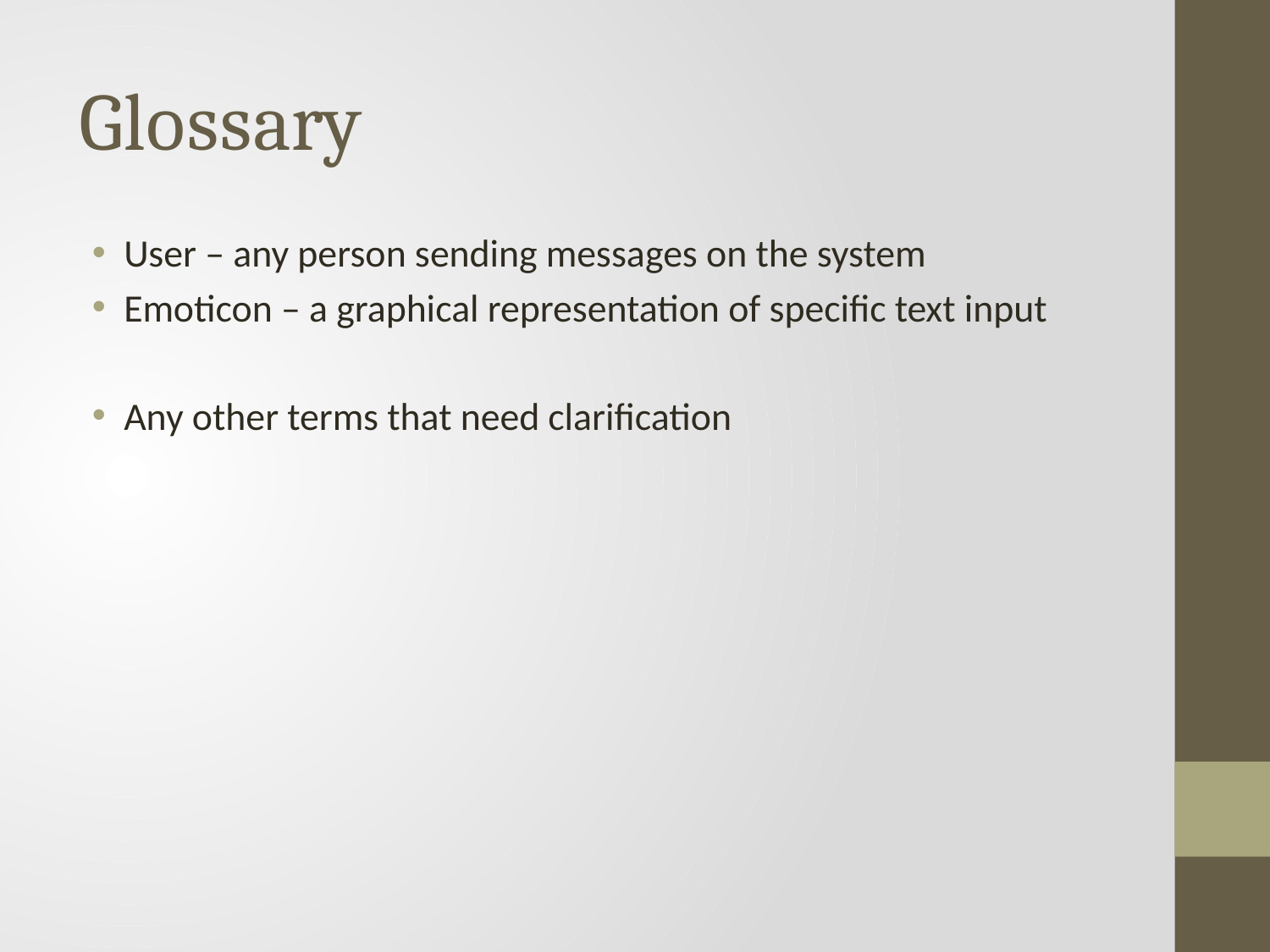

# Glossary
User – any person sending messages on the system
Emoticon – a graphical representation of specific text input

Any other terms that need clarification